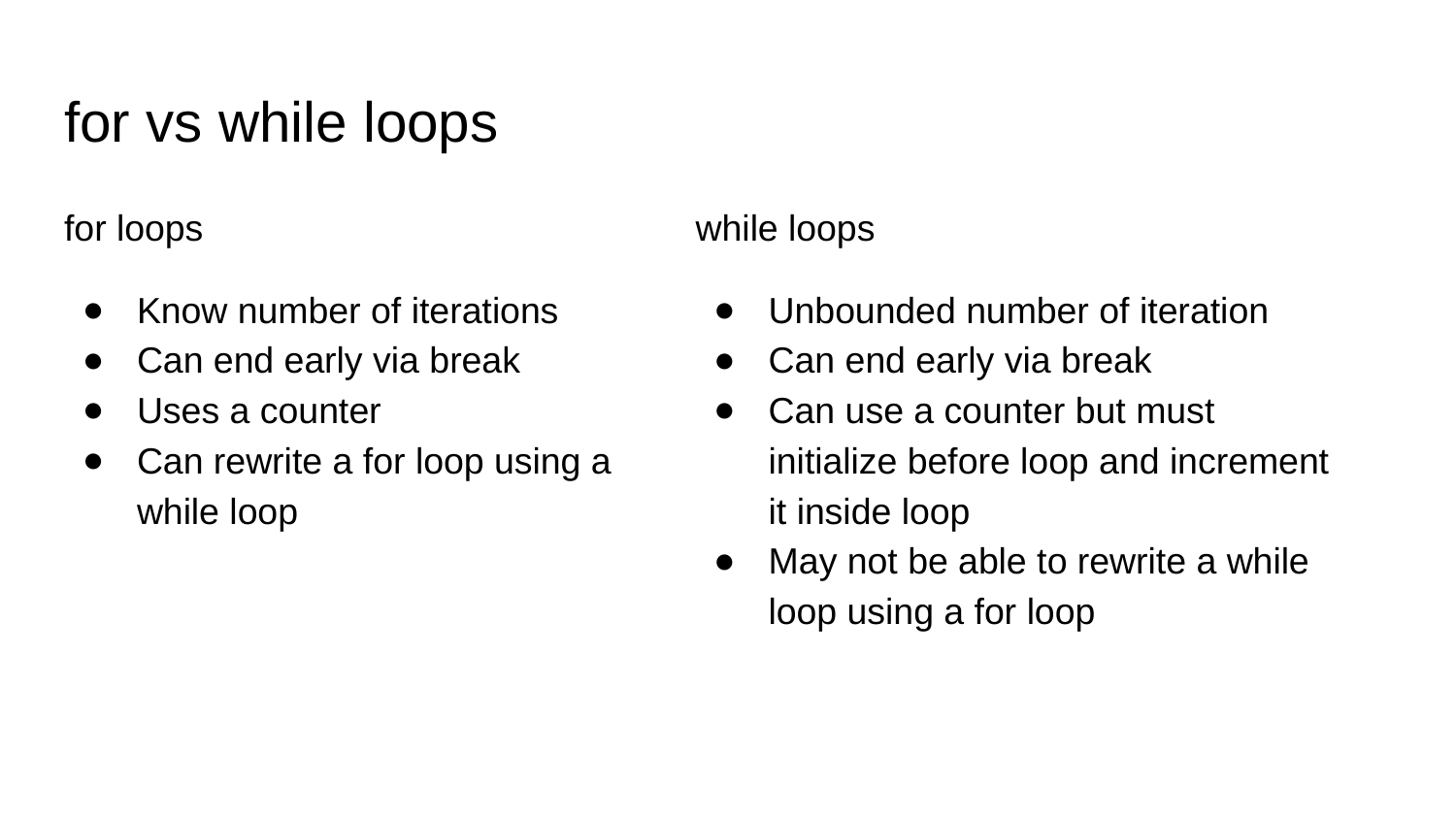

# for vs while loops
for loops
Know number of iterations
Can end early via break
Uses a counter
Can rewrite a for loop using a while loop
while loops
Unbounded number of iteration
Can end early via break
Can use a counter but must initialize before loop and increment it inside loop
May not be able to rewrite a while loop using a for loop